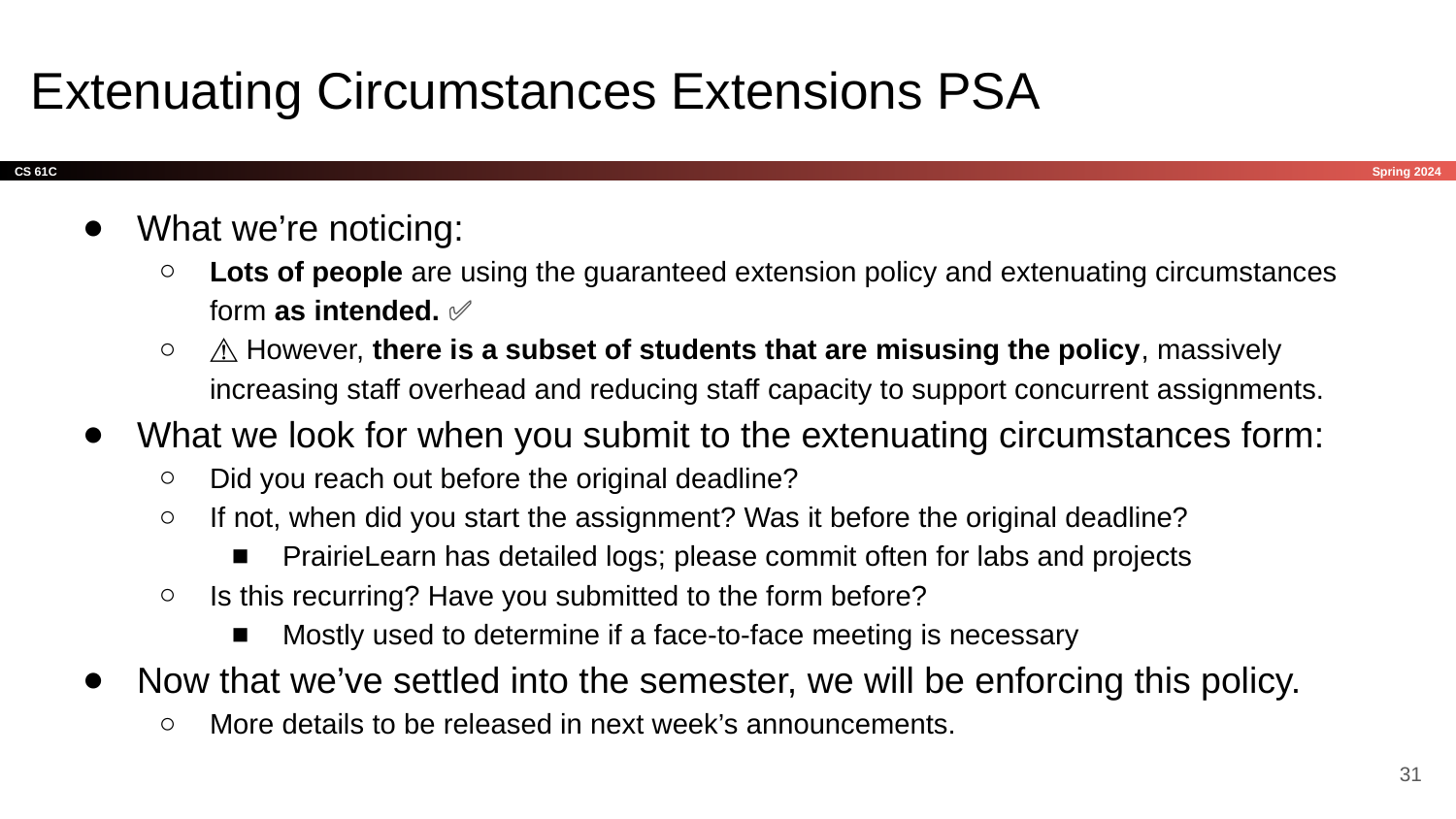

# Extenuating Circumstances Extensions PSA
What we’re noticing:
Lots of people are using the guaranteed extension policy and extenuating circumstances form as intended. ✅
⚠️ However, there is a subset of students that are misusing the policy, massively increasing staff overhead and reducing staff capacity to support concurrent assignments.
What we look for when you submit to the extenuating circumstances form:
Did you reach out before the original deadline?
If not, when did you start the assignment? Was it before the original deadline?
PrairieLearn has detailed logs; please commit often for labs and projects
Is this recurring? Have you submitted to the form before?
Mostly used to determine if a face-to-face meeting is necessary
Now that we’ve settled into the semester, we will be enforcing this policy.
More details to be released in next week’s announcements.
31